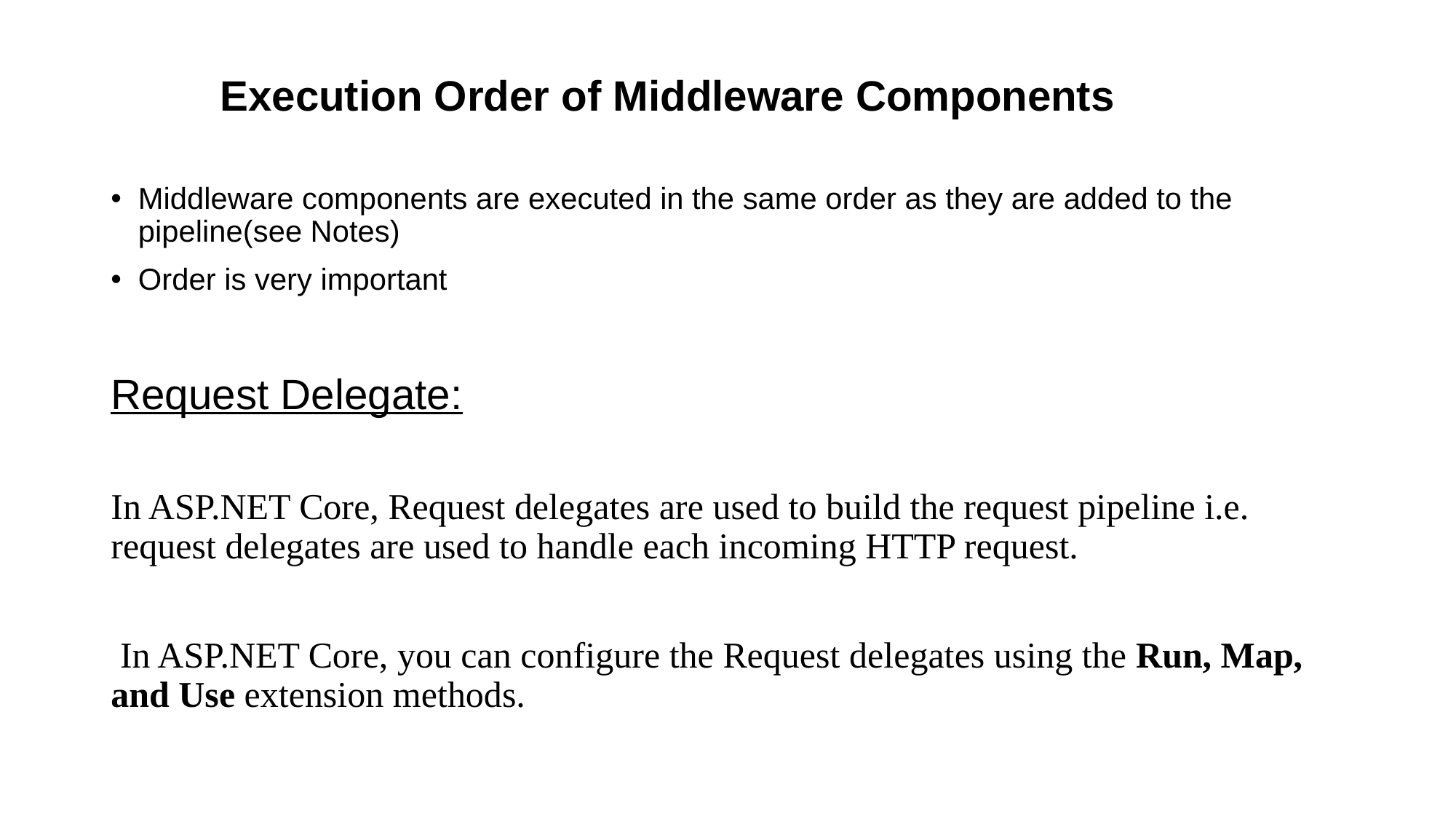

Execution Order of Middleware Components

Middleware components are executed in the same order as they are added to the pipeline(see Notes)
Order is very important

Request Delegate:

In ASP.NET Core, Request delegates are used to build the request pipeline i.e. request delegates are used to handle each incoming HTTP request.

 In ASP.NET Core, you can configure the Request delegates using the Run, Map, and Use extension methods.